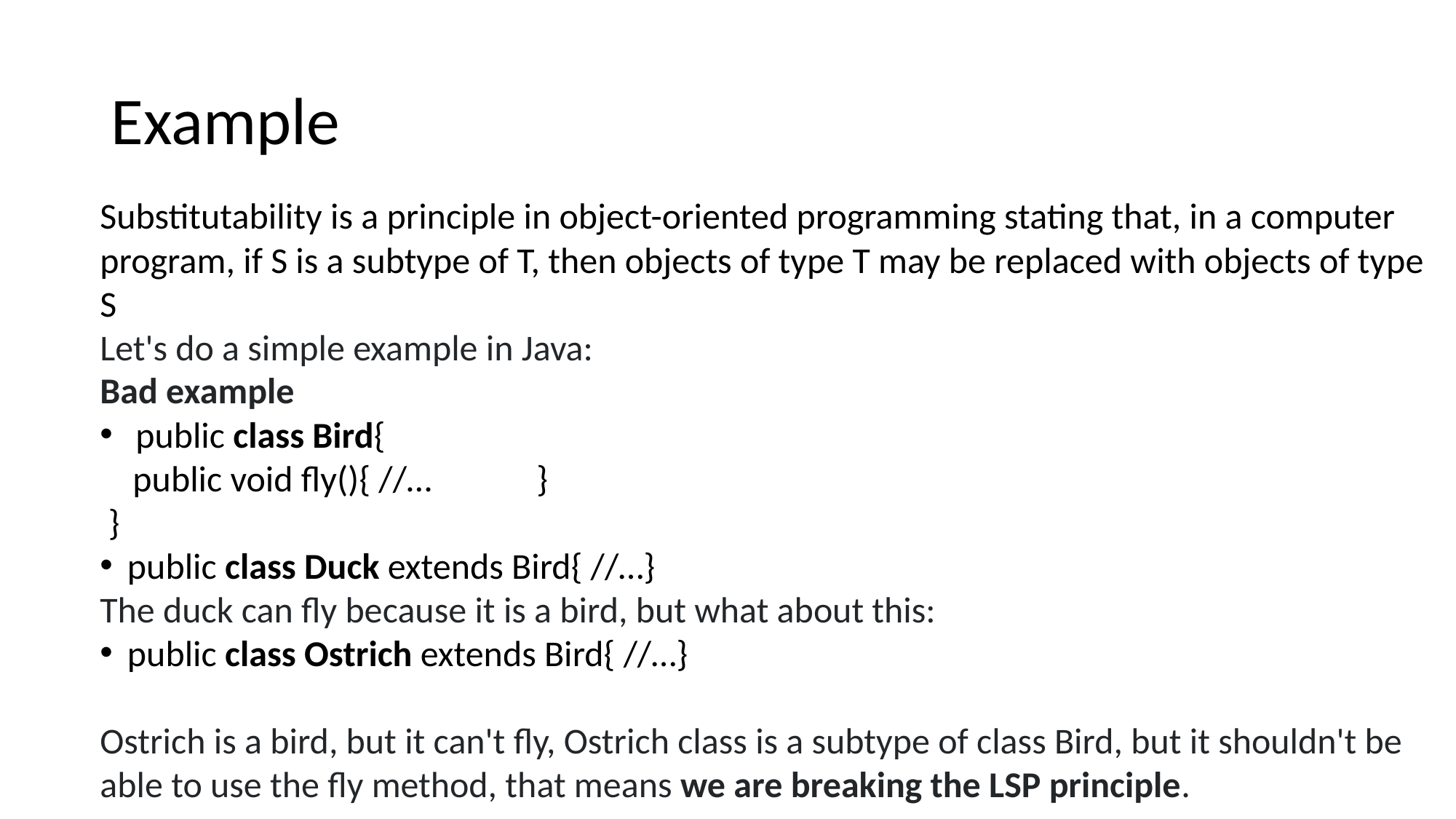

# Example
Substitutability is a principle in object-oriented programming stating that, in a computer program, if S is a subtype of T, then objects of type T may be replaced with objects of type S
Let's do a simple example in Java:
Bad example
 public class Bird{
    public void fly(){ //…	}
 }
public class Duck extends Bird{ //…}
The duck can fly because it is a bird, but what about this:
public class Ostrich extends Bird{ //…}

Ostrich is a bird, but it can't fly, Ostrich class is a subtype of class Bird, but it shouldn't be able to use the fly method, that means we are breaking the LSP principle.